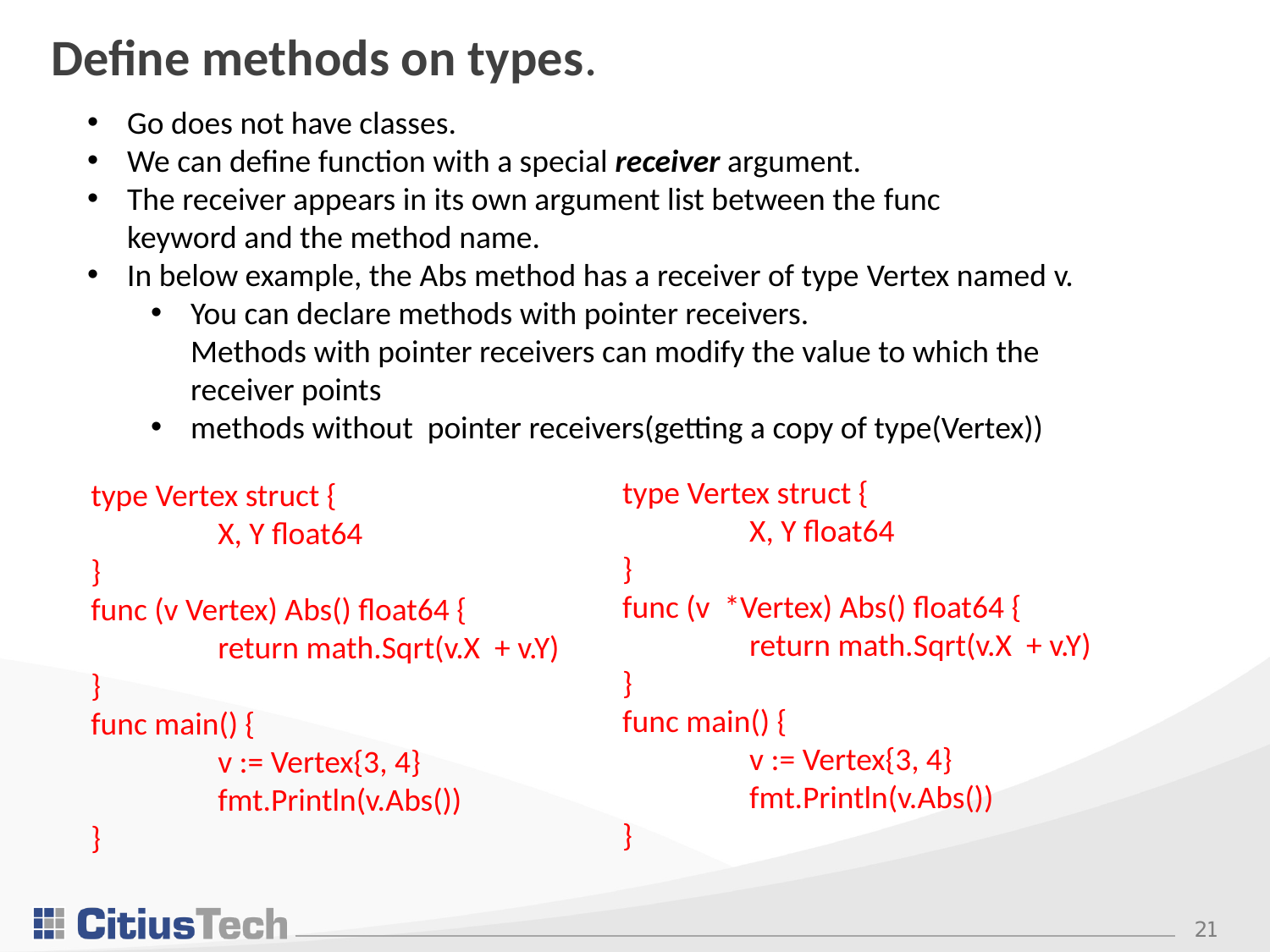

# Define methods on types.
Go does not have classes.
We can define function with a special receiver argument.
The receiver appears in its own argument list between the func 
keyword and the method name.
In below example, the Abs method has a receiver of type Vertex named v.
You can declare methods with pointer receivers.
Methods with pointer receivers can modify the value to which the receiver points
methods without  pointer receivers(getting a copy of type(Vertex))
type Vertex struct {
	X, Y float64
}
func (v  *Vertex) Abs() float64 {
	return math.Sqrt(v.X  + v.Y)
}
func main() {
	v := Vertex{3, 4}
	fmt.Println(v.Abs())
}
type Vertex struct {
	X, Y float64
}
func (v Vertex) Abs() float64 {
	return math.Sqrt(v.X  + v.Y)
}
func main() {
	v := Vertex{3, 4}
	fmt.Println(v.Abs())
}